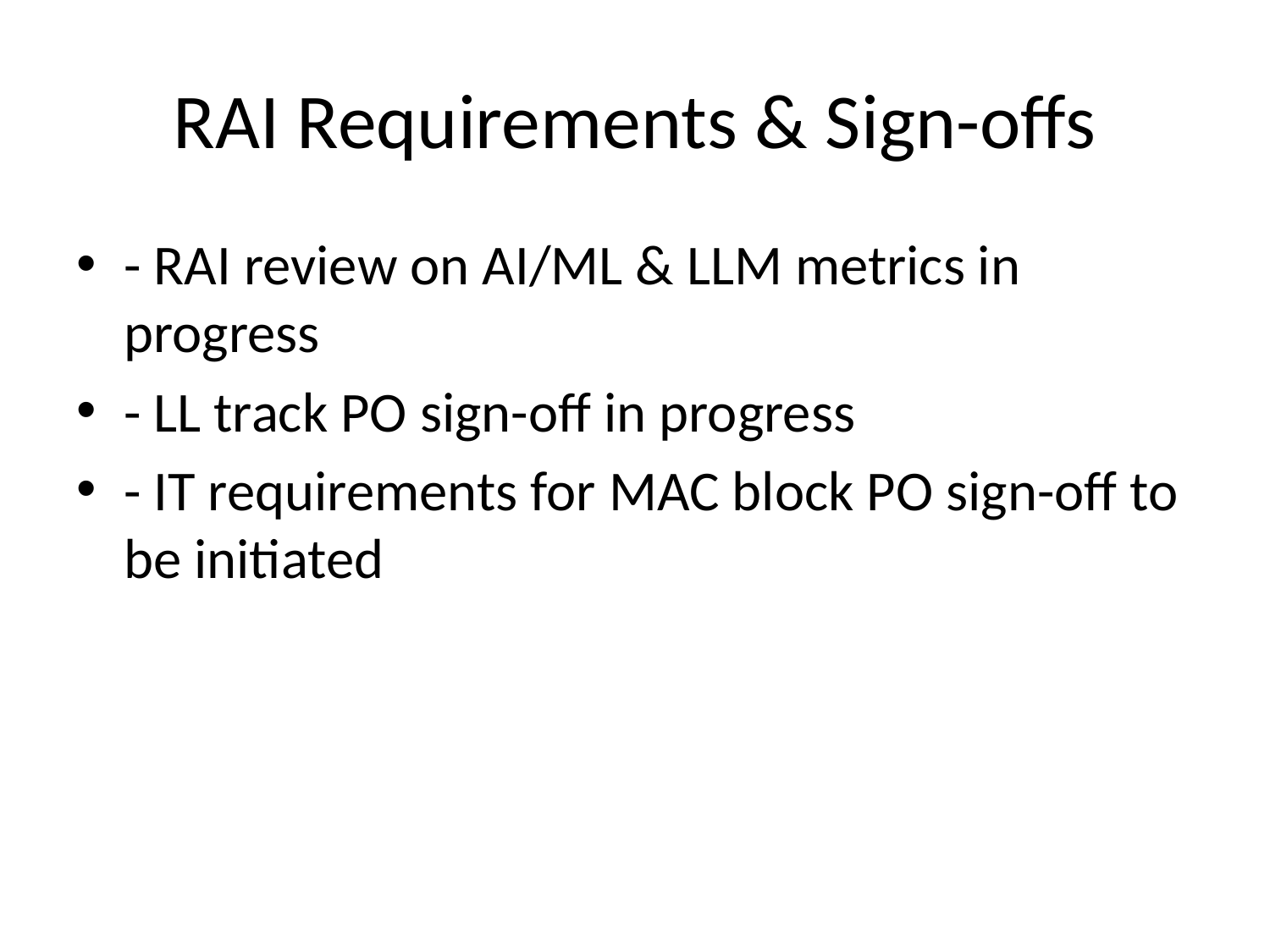

# RAI Requirements & Sign-offs
- RAI review on AI/ML & LLM metrics in progress
- LL track PO sign-off in progress
- IT requirements for MAC block PO sign-off to be initiated